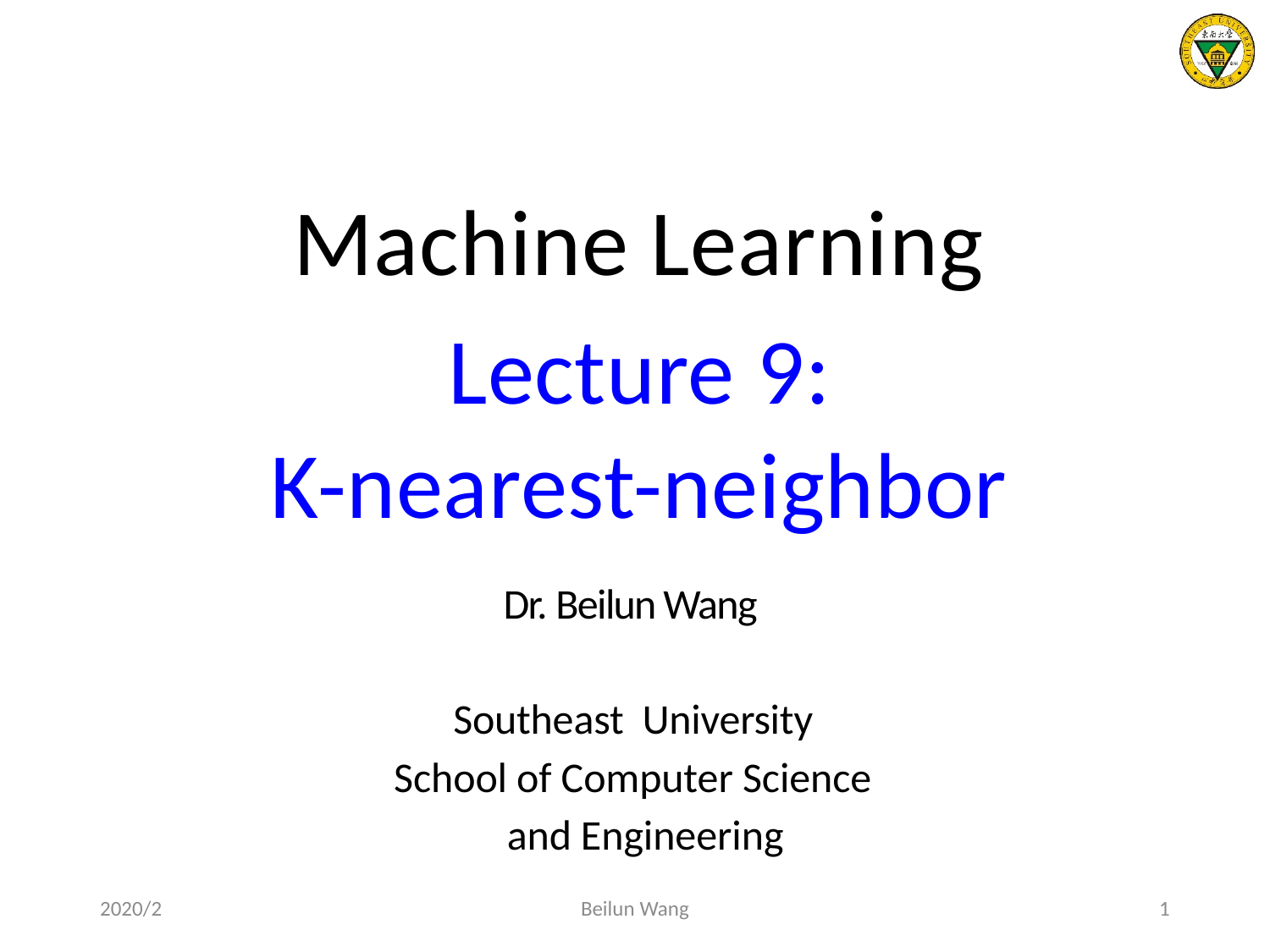

Machine Learning
Lecture 9:
K-nearest-neighbor
Dr. Beilun Wang

         Southeast  University
               School of Computer Science
                           and Engineering
2020/2
Beilun Wang
1